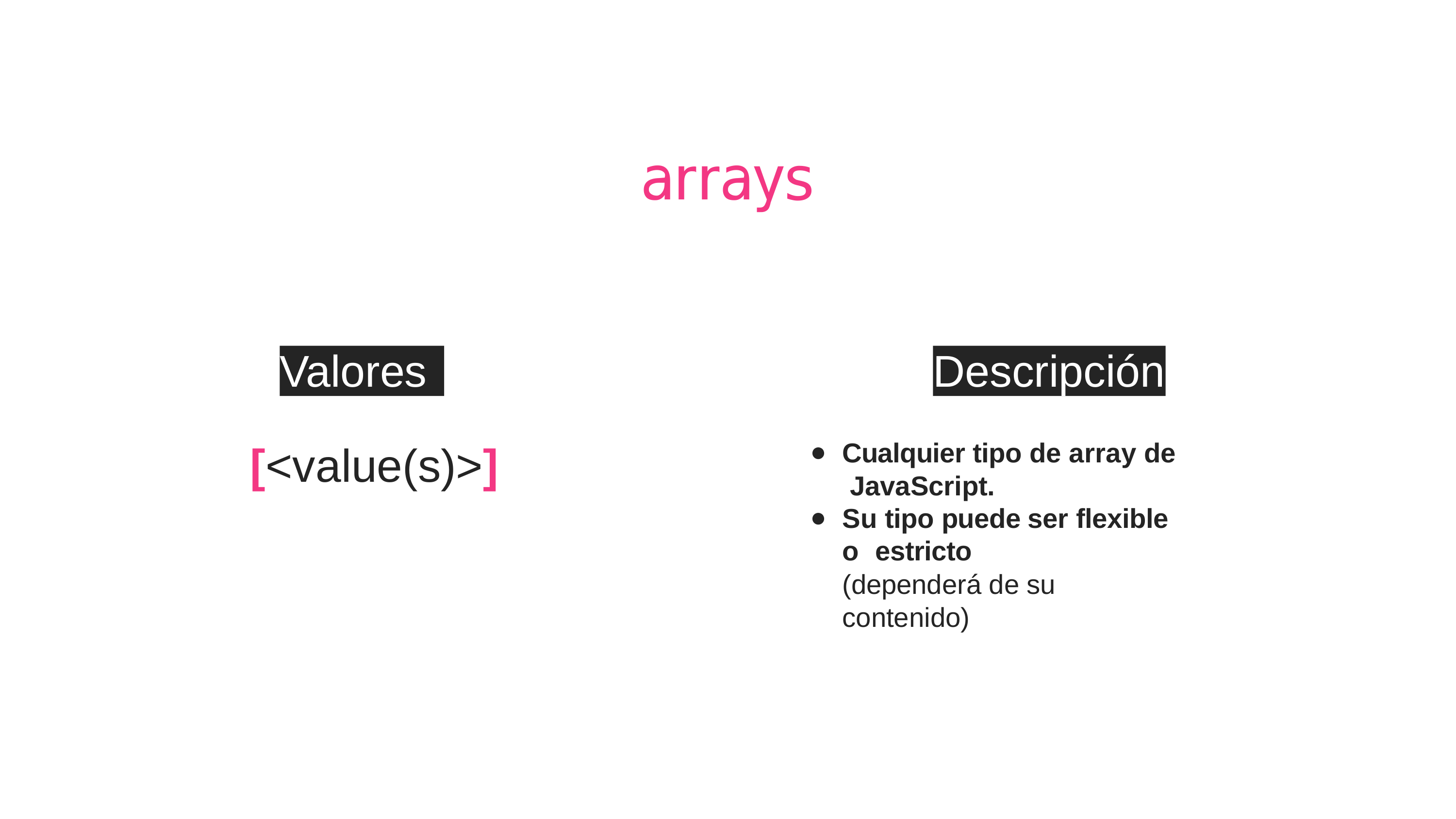

# arrays
Valores
Descripción
Cualquier tipo de array de  JavaScript.
Su tipo puede ser flexible o	estricto
(dependerá de su contenido)
[<value(s)>]